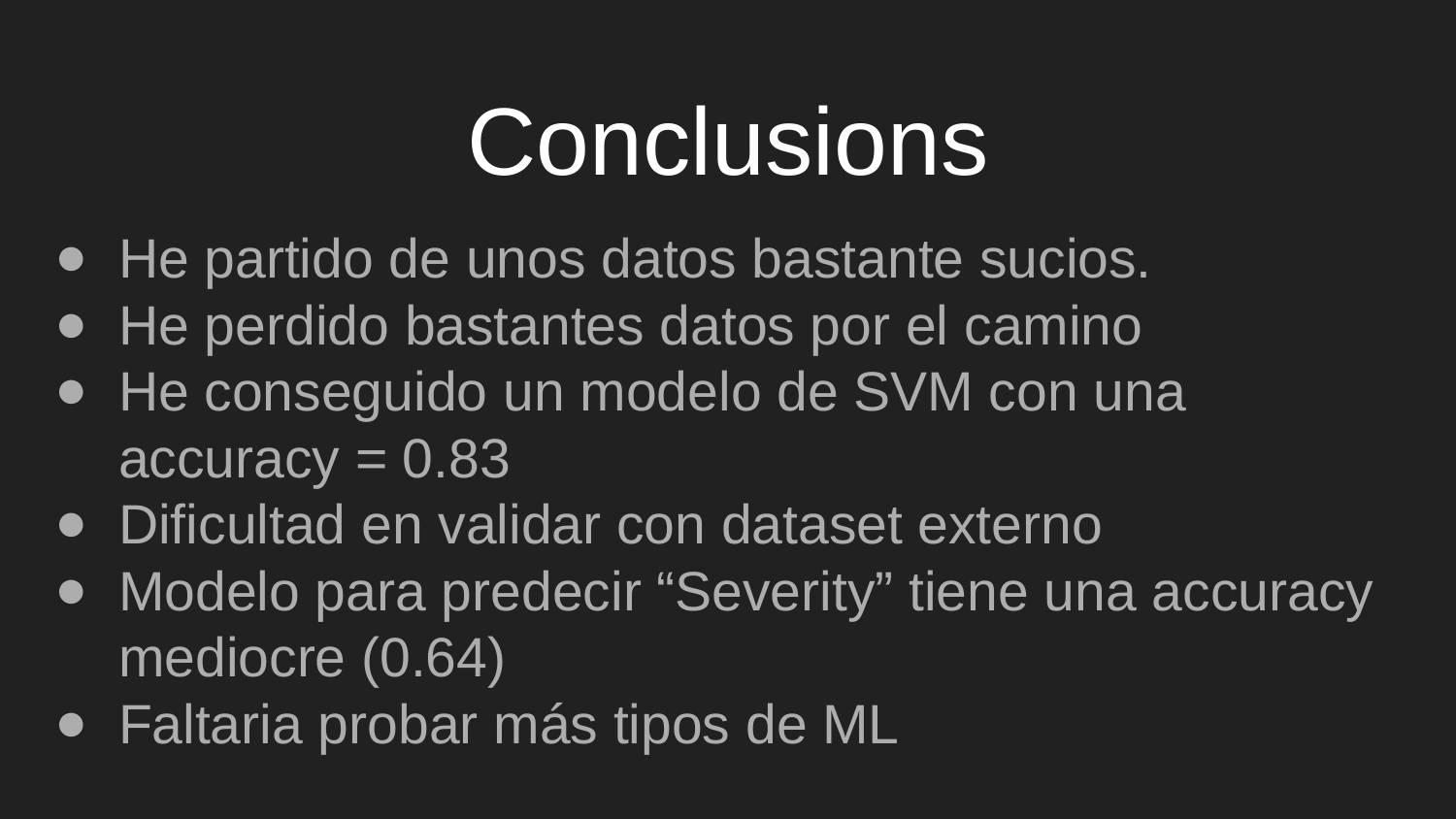

# Conclusions
He partido de unos datos bastante sucios.
He perdido bastantes datos por el camino
He conseguido un modelo de SVM con una accuracy = 0.83
Dificultad en validar con dataset externo
Modelo para predecir “Severity” tiene una accuracy mediocre (0.64)
Faltaria probar más tipos de ML